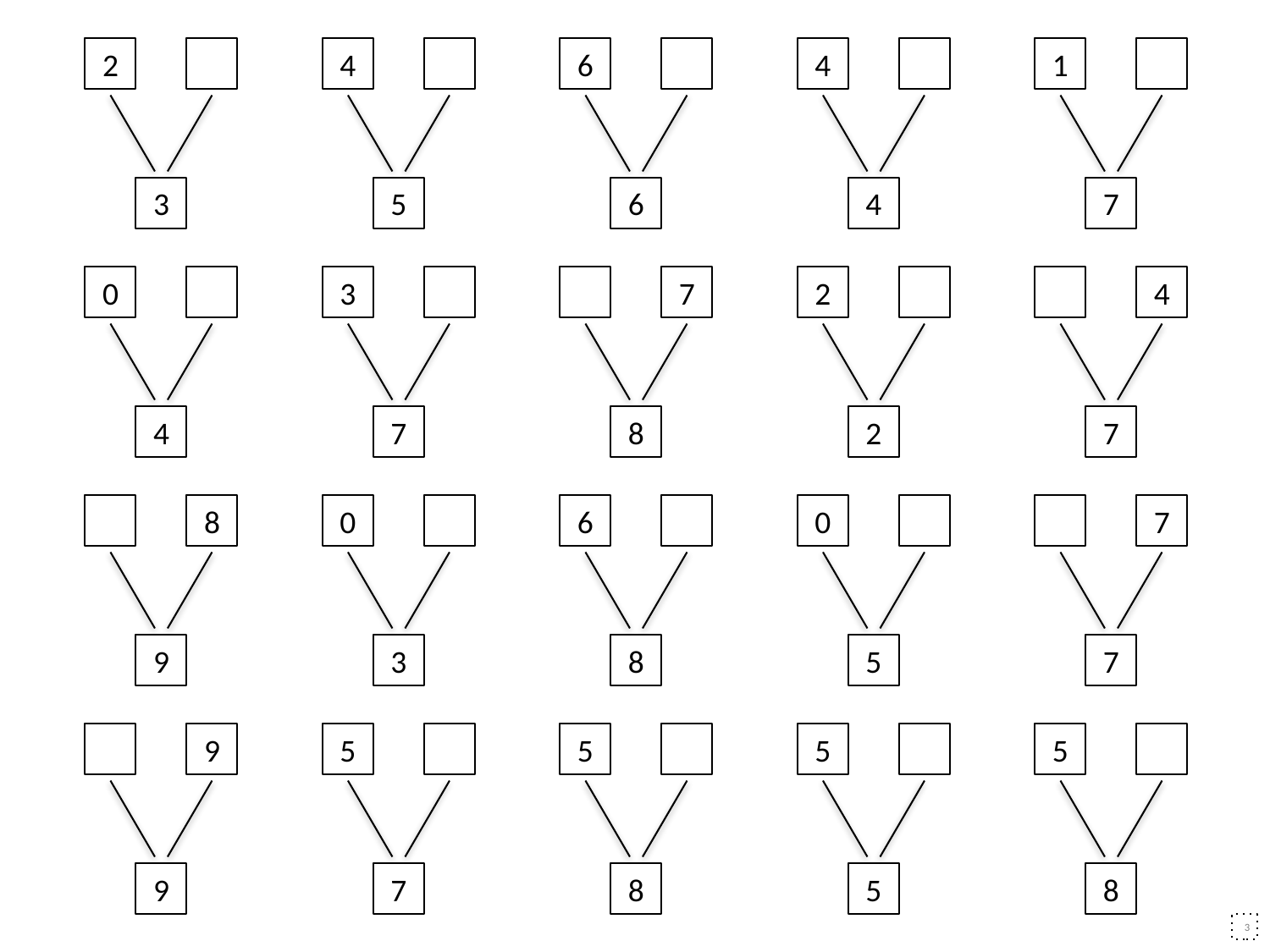

2

4

6

4

1

3
5
6
4
7
0

3

7
2

4
4
7
8
2
7

8
0

6

0

7
9
3
8
5
7

9
5

5

5

5

9
7
8
5
8
3